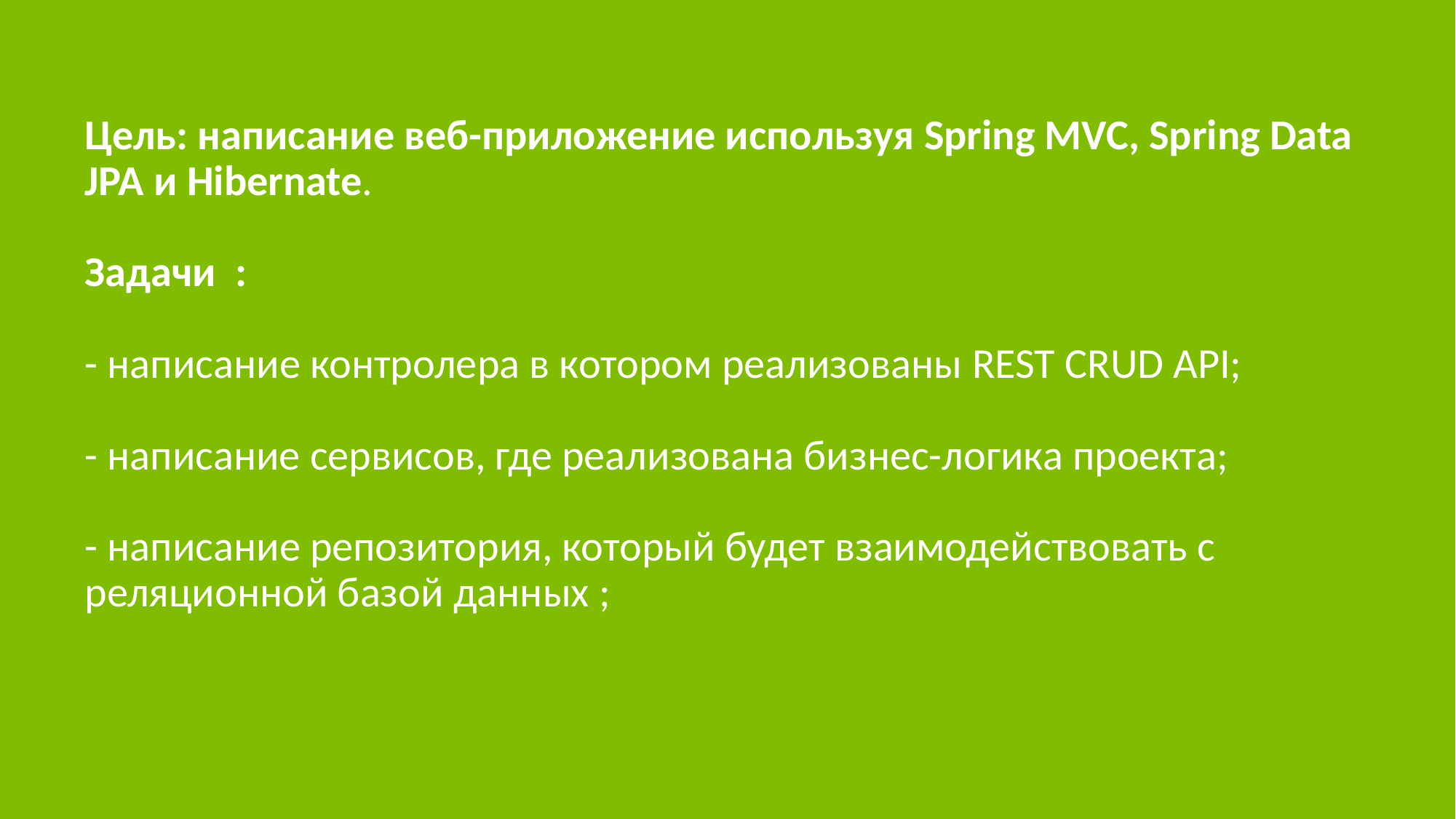

# Цель: написание веб-приложение используя Spring MVC, Spring Data JPA и Hibernate. Задачи  : - написание контролера в котором реализованы REST CRUD API; - написание сервисов, где реализована бизнес-логика проекта; - написание репозитория, который будет взаимодействовать с реляционной базой данных ;